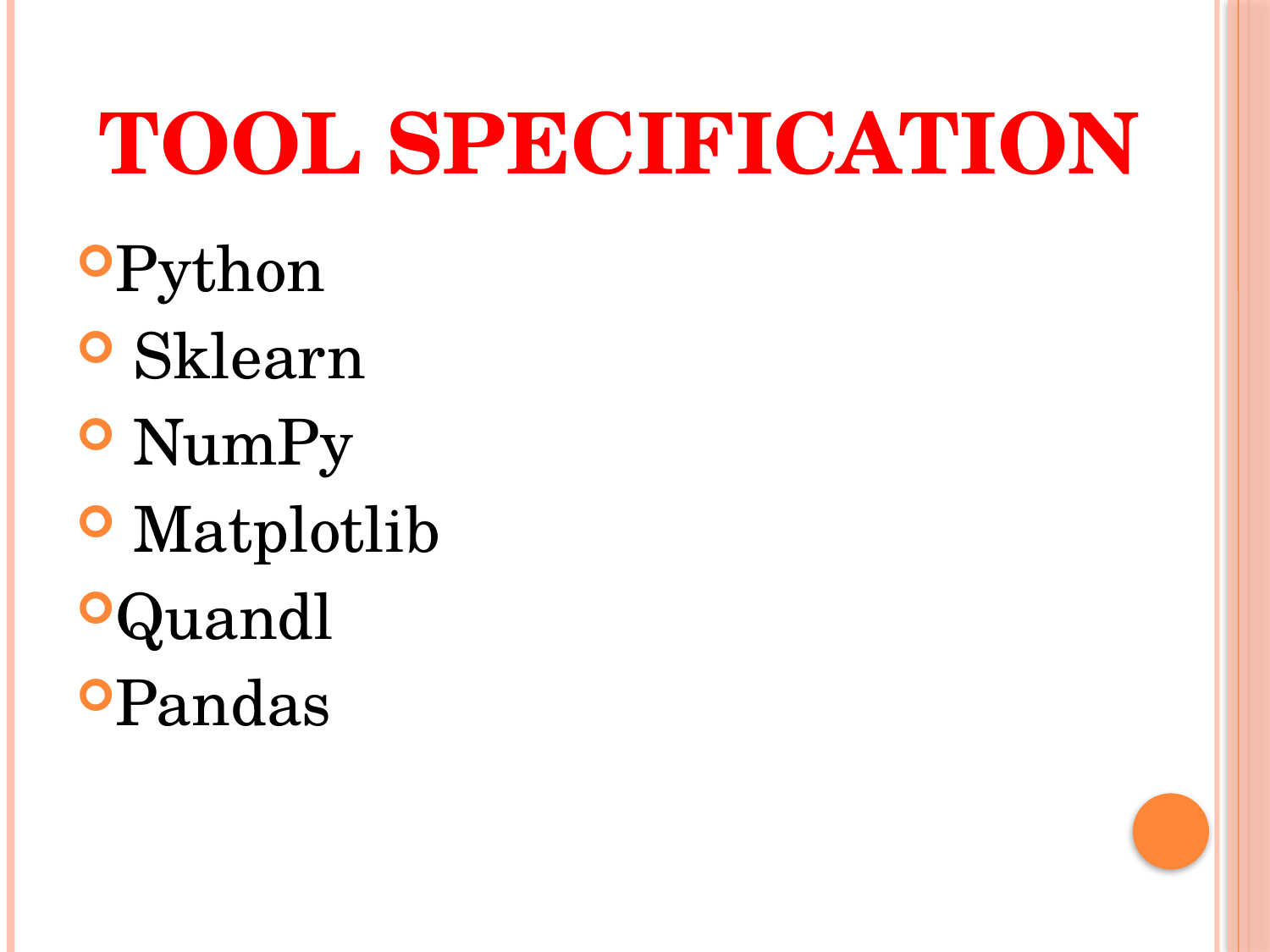

# TOOL SPECIFICATION
Python
 Sklearn
 NumPy
 Matplotlib
Quandl
Pandas